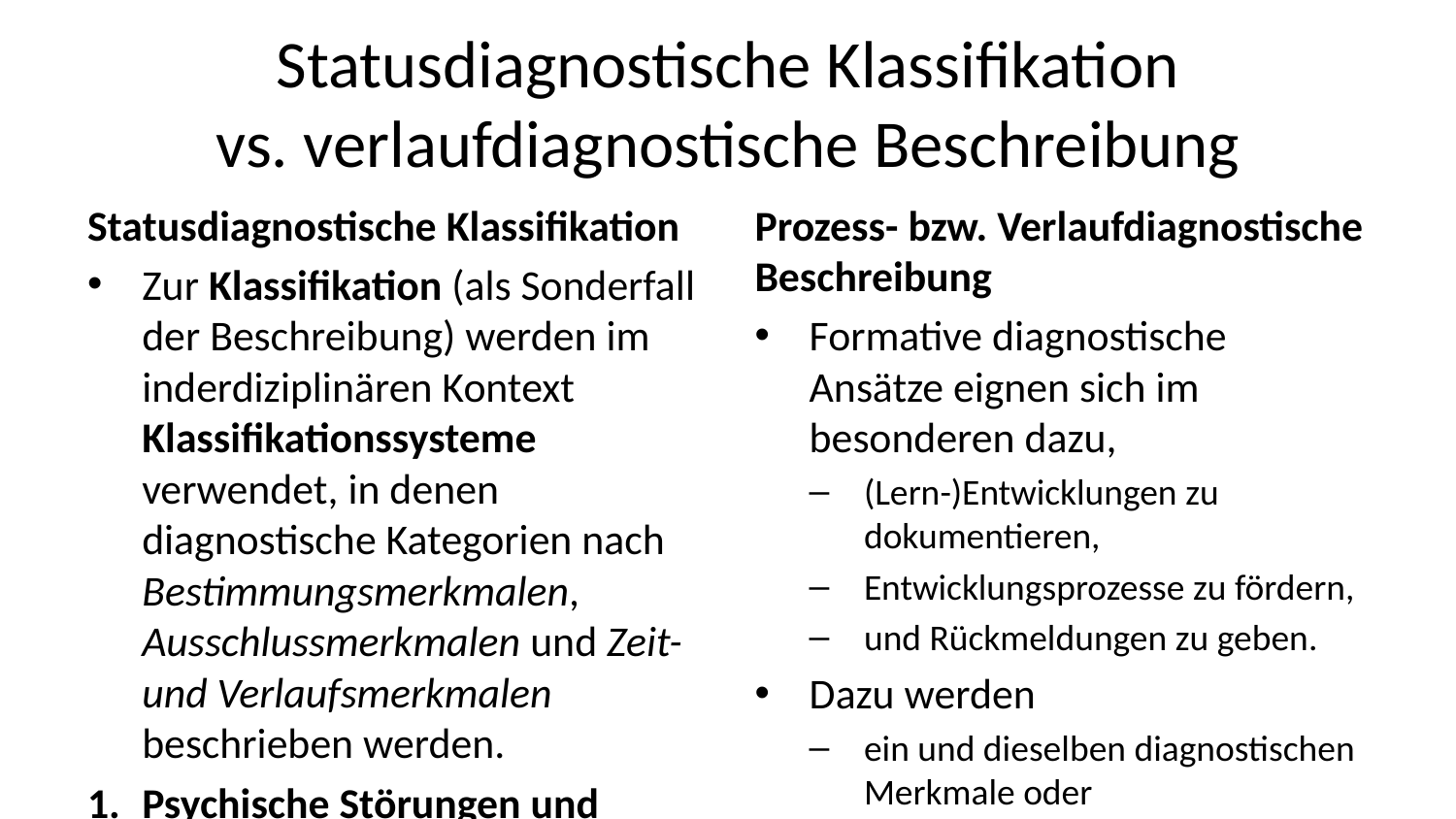

# Statusdiagnostische Klassifikation vs. verlaufdiagnostische Beschreibung
Statusdiagnostische Klassifikation
Zur Klassifikation (als Sonderfall der Beschreibung) werden im inderdiziplinären Kontext Klassifikationssysteme verwendet, in denen diagnostische Kategorien nach Bestimmungsmerkmalen, Ausschlussmerkmalen und Zeit- und Verlaufsmerkmalen beschrieben werden.
Psychische Störungen und körperliche Erkrankungen: Die Internationale statistische Klassifikation der Krankheiten und verwandter Gesundheitsprobleme (ICD-10 / ICD-11) (Remschmidt et al., 2017)
Psychische Störungen & Psychiatrische Syndrome: Diagnostisches und Statistisches Manual psychischer Störungen (DSM-V) (Falkai & Wittchen, 2018)
Behinderung: Internationale Klassifikation der Funktionsfähigkeit, Behinderung und Gesundheit (ICF & ICF-CY) (World Health Organization, 2001)
Prozess- bzw. Verlaufdiagnostische Beschreibung
Formative diagnostische Ansätze eignen sich im besonderen dazu,
(Lern-)Entwicklungen zu dokumentieren,
Entwicklungsprozesse zu fördern,
und Rückmeldungen zu geben.
Dazu werden
ein und dieselben diagnostischen Merkmale oder Merkmalsbereiche (bspw. Lernleistungen oder Symptomausprägung),
im Verlauf,
wiederholt und engmaschig erfasst.